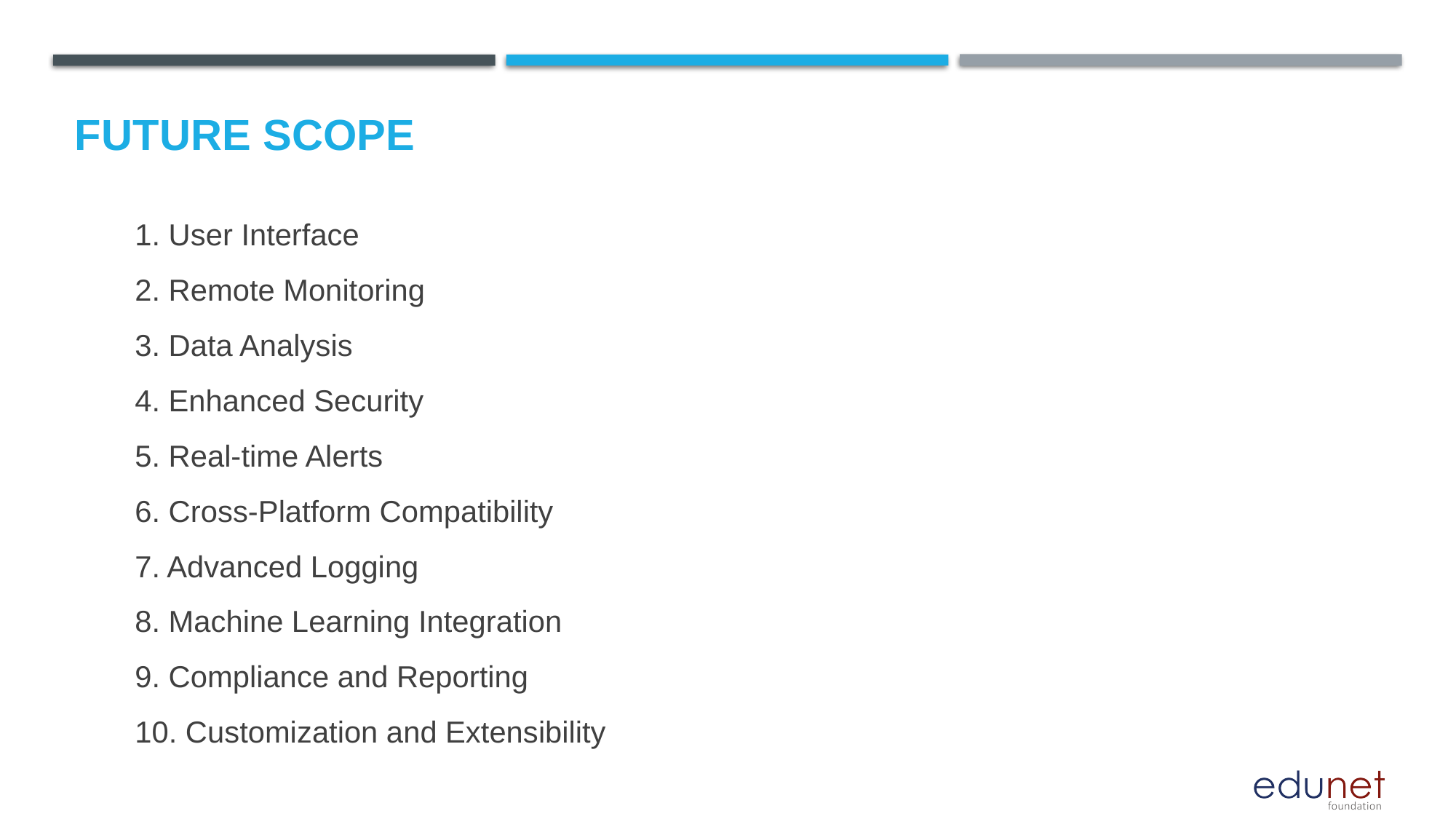

Future scope
1. User Interface
2. Remote Monitoring
3. Data Analysis
4. Enhanced Security
5. Real-time Alerts
6. Cross-Platform Compatibility
7. Advanced Logging
8. Machine Learning Integration
9. Compliance and Reporting
10. Customization and Extensibility